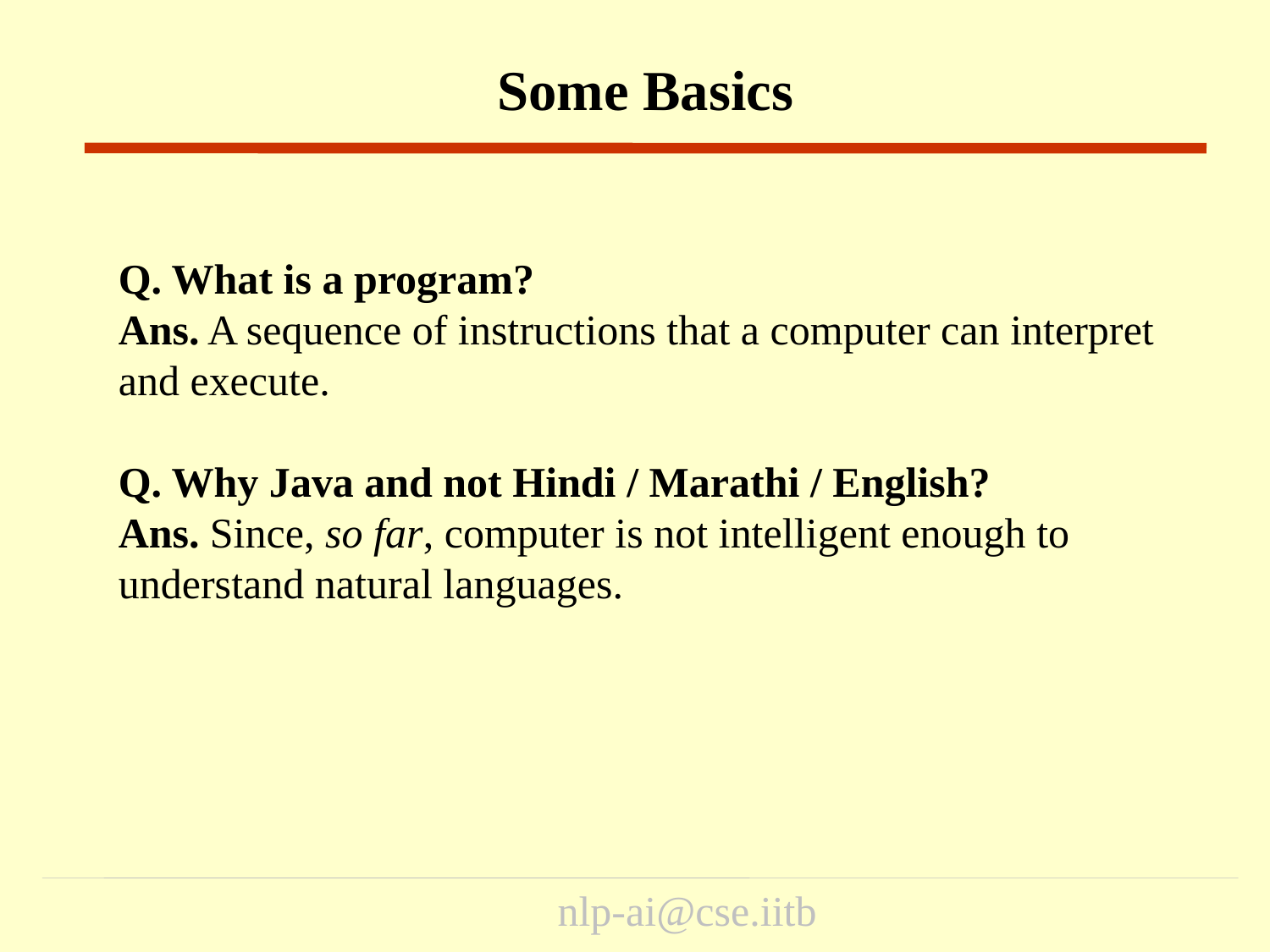

Some Basics

Q. What is a program?
Ans. A sequence of instructions that a computer can interpret and execute.

Q. Why Java and not Hindi / Marathi / English?
Ans. Since, so far, computer is not intelligent enough to understand natural languages.

			     nlp-ai@cse.iitb